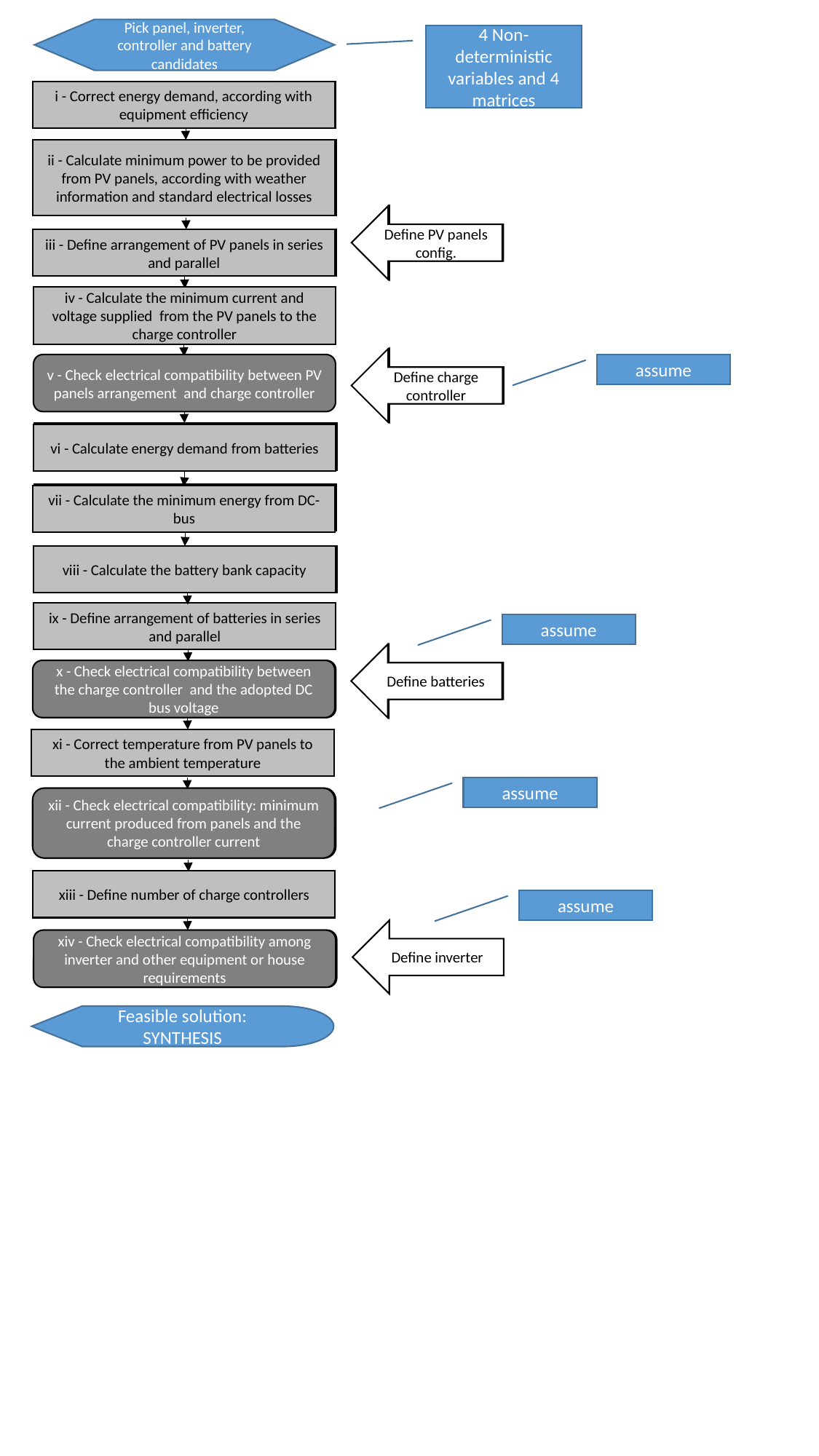

Pick panel, inverter, controller and battery candidates
4 Non-deterministic variables and 4 matrices
i - Correct energy demand, according with equipment efficiency
Correct energy demand, according with equipment efficiency
ii - Calculate minimum power to be provided from PV panels, according with weather information and standard electrical losses
Calculate minimum power to be provided from PV panels, according with weather information and standard electrical losses
Define PV panels config.
Define PV panels config.
iii - Define arrangement of PV panels in series and parallel
Define arrangement of PV panels in series and parallel
iv - Calculate the minimum current and voltage supplied  from the PV panels to the charge controller
Define charge controller
Define charge controller
v - Check electrical compatibility between PV panels arrangement  and charge controller
assume
Calculate energy demand from batteries
vi - Calculate energy demand from batteries
Calculate the minimum energy from DC-bus
vii - Calculate the minimum energy from DC-bus
viii - Calculate the battery bank capacity
Calculate the battery bank capacity
ix - Define arrangement of batteries in series and parallel
assume
Define batteries
Define batteries
x - Check electrical compatibility between the charge controller  and the adopted DC bus voltage
Check electrical compatibility between the charge controller  and the adopted DC bus voltage
xi - Correct temperature from PV panels to the ambient temperature
assume
xii - Check electrical compatibility: minimum current produced from panels and the charge controller current
Check electrical compatibility: minimum current produced from panels and the charge controller current
xiii - Define number of charge controllers
assume
Define inverter
xiv - Check electrical compatibility among inverter and other equipment or house requirements
Check electrical compatibility between DC inverter voltage and DC bus voltage
Feasible solution: SYNTHESIS